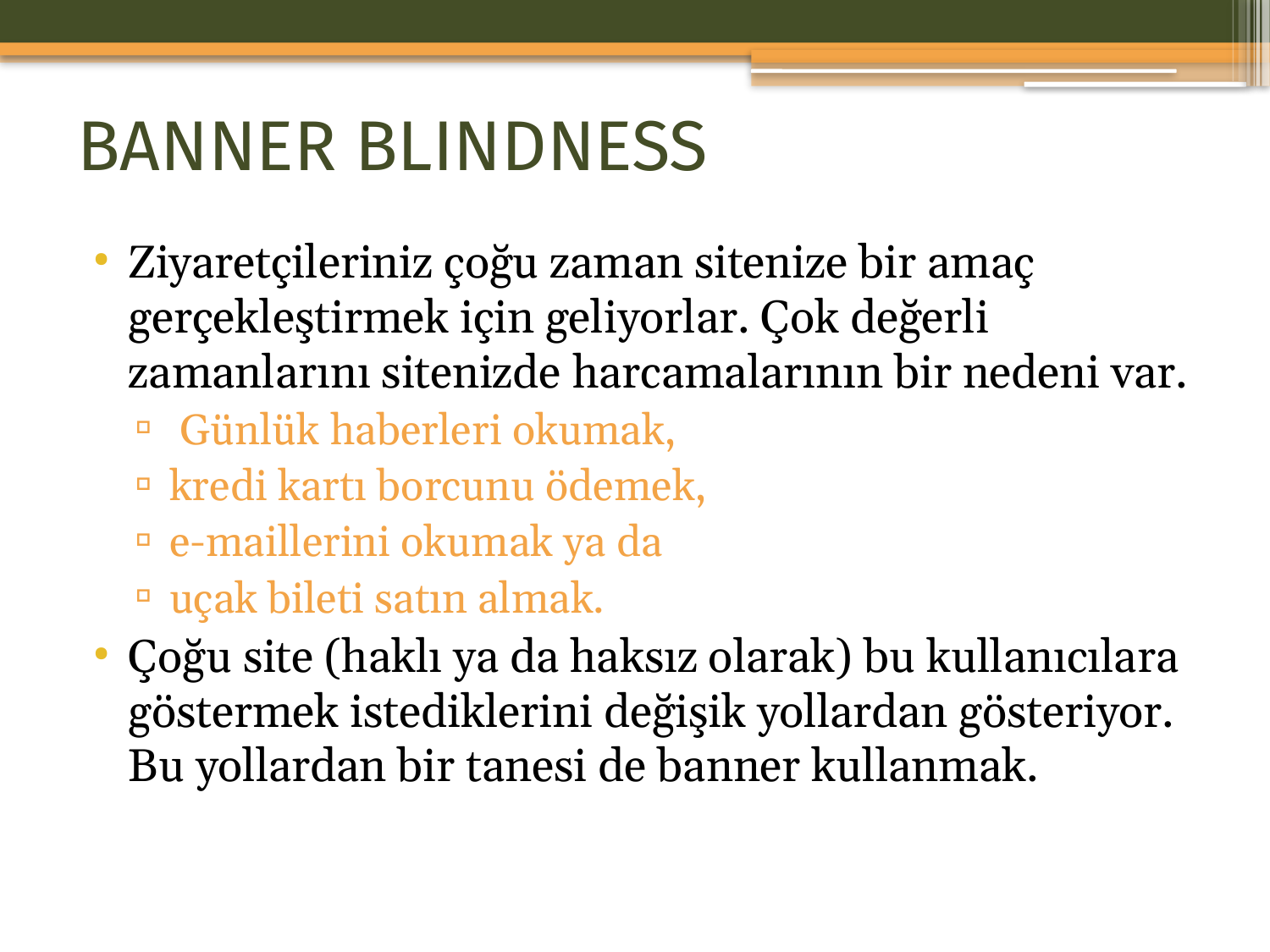

# BANNER BLINDNESS
Ziyaretçileriniz çoğu zaman sitenize bir amaç gerçekleştirmek için geliyorlar. Çok değerli zamanlarını sitenizde harcamalarının bir nedeni var.
 Günlük haberleri okumak,
kredi kartı borcunu ödemek,
e-maillerini okumak ya da
uçak bileti satın almak.
Çoğu site (haklı ya da haksız olarak) bu kullanıcılara göstermek istediklerini değişik yollardan gösteriyor. Bu yollardan bir tanesi de banner kullanmak.